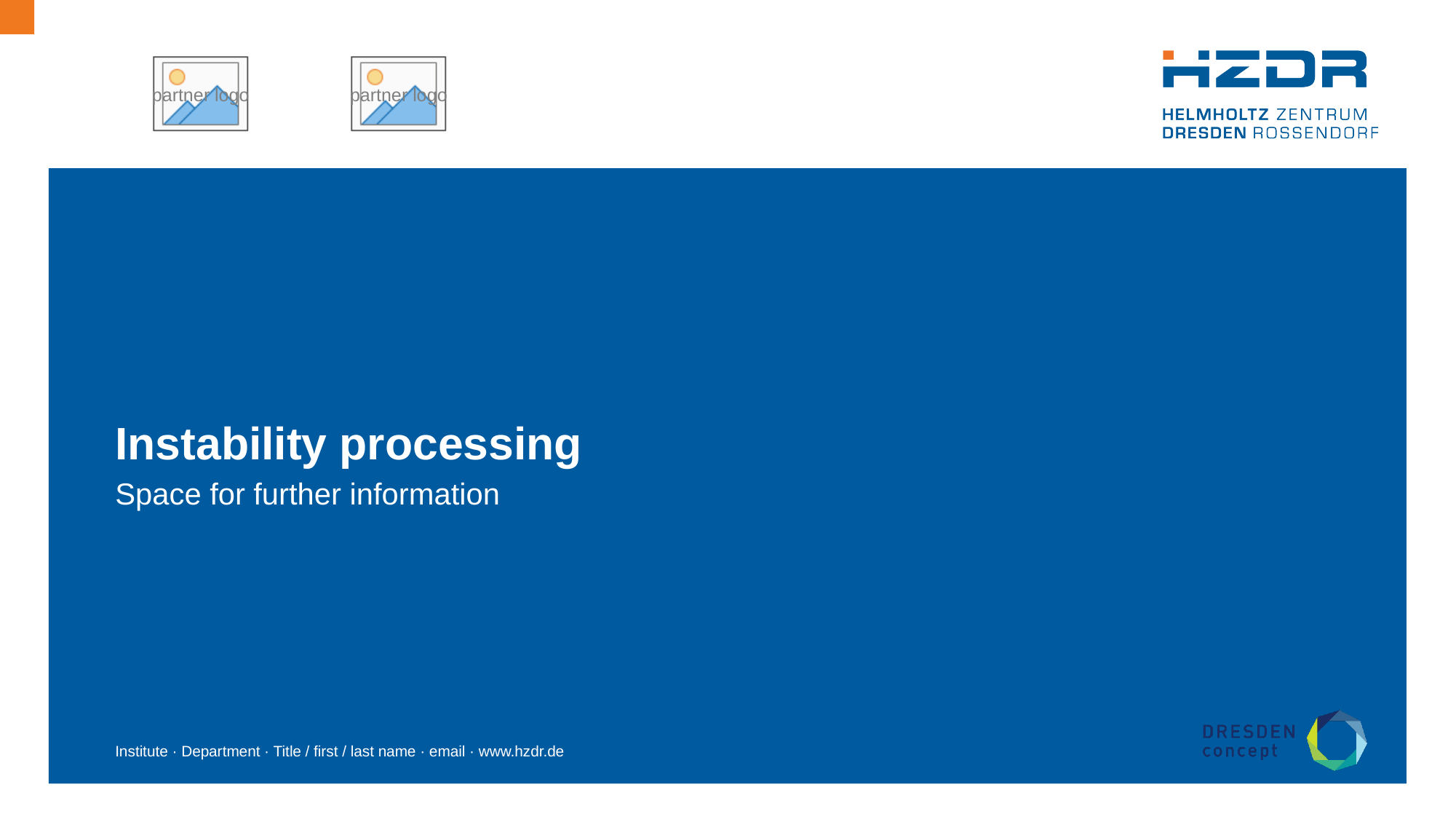

# Instability processing
Space for further information

Institute · Department · Title / first / last name · email · www.hzdr.de